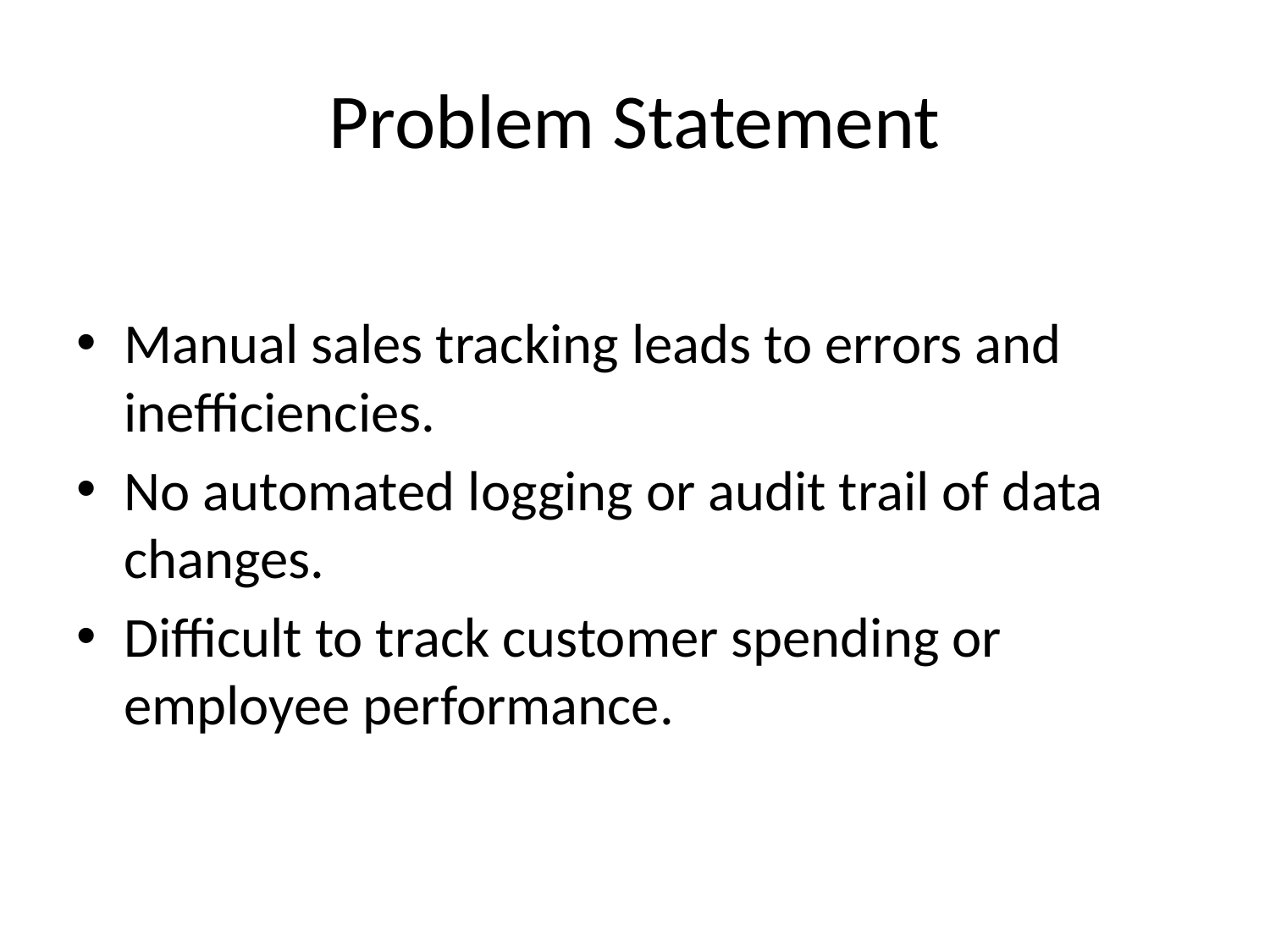

# Problem Statement

Manual sales tracking leads to errors and inefficiencies.
No automated logging or audit trail of data changes.
Difficult to track customer spending or employee performance.